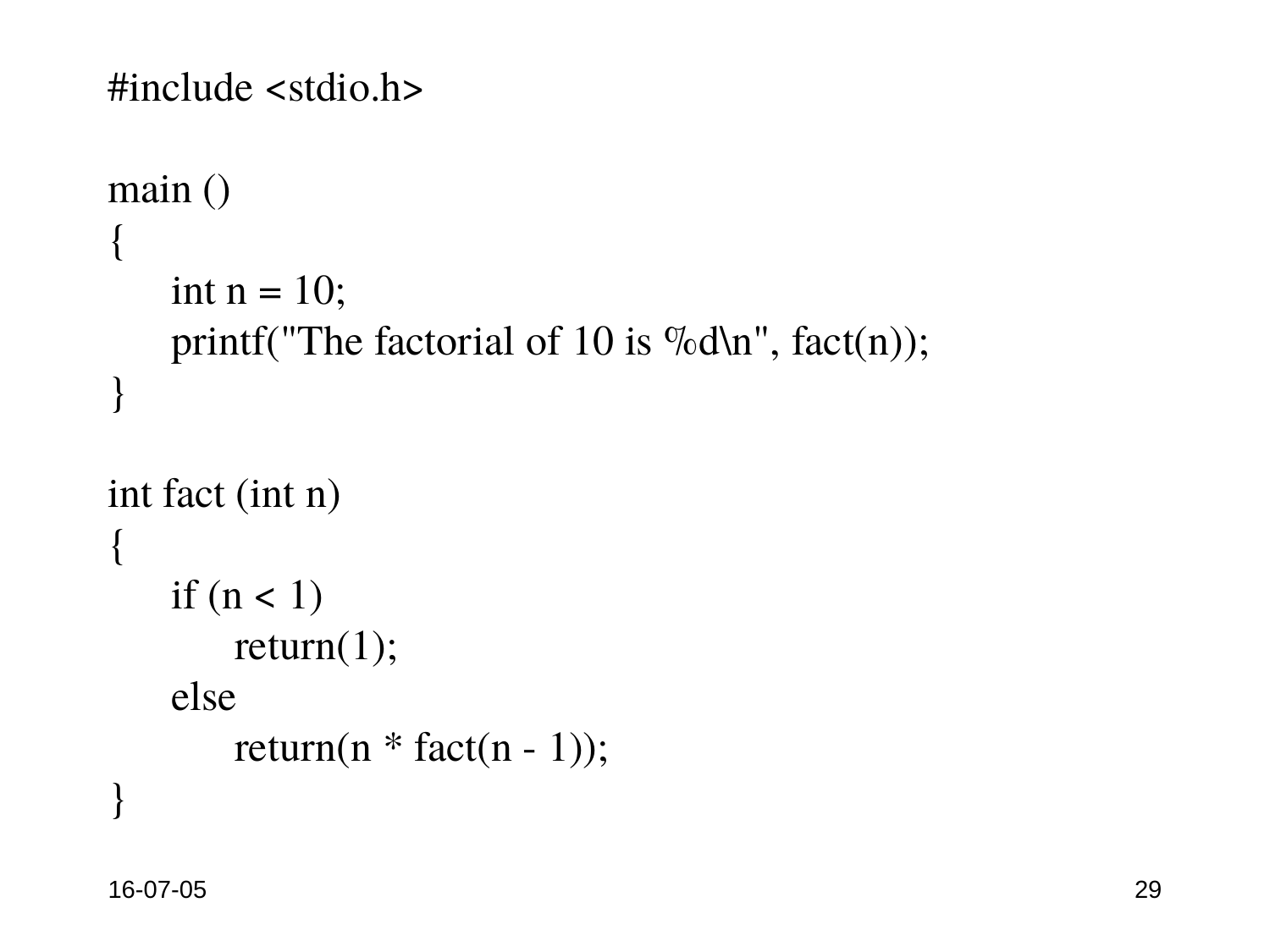

#include <stdio.h>

main ()
{
      int n = 10;
      printf("The factorial of 10 is %d\n", fact(n));
}

int fact (int n)
{
      if (n < 1)
            return(1);
      else
            return(n * fact(n - 1));
}

16-07-05
29